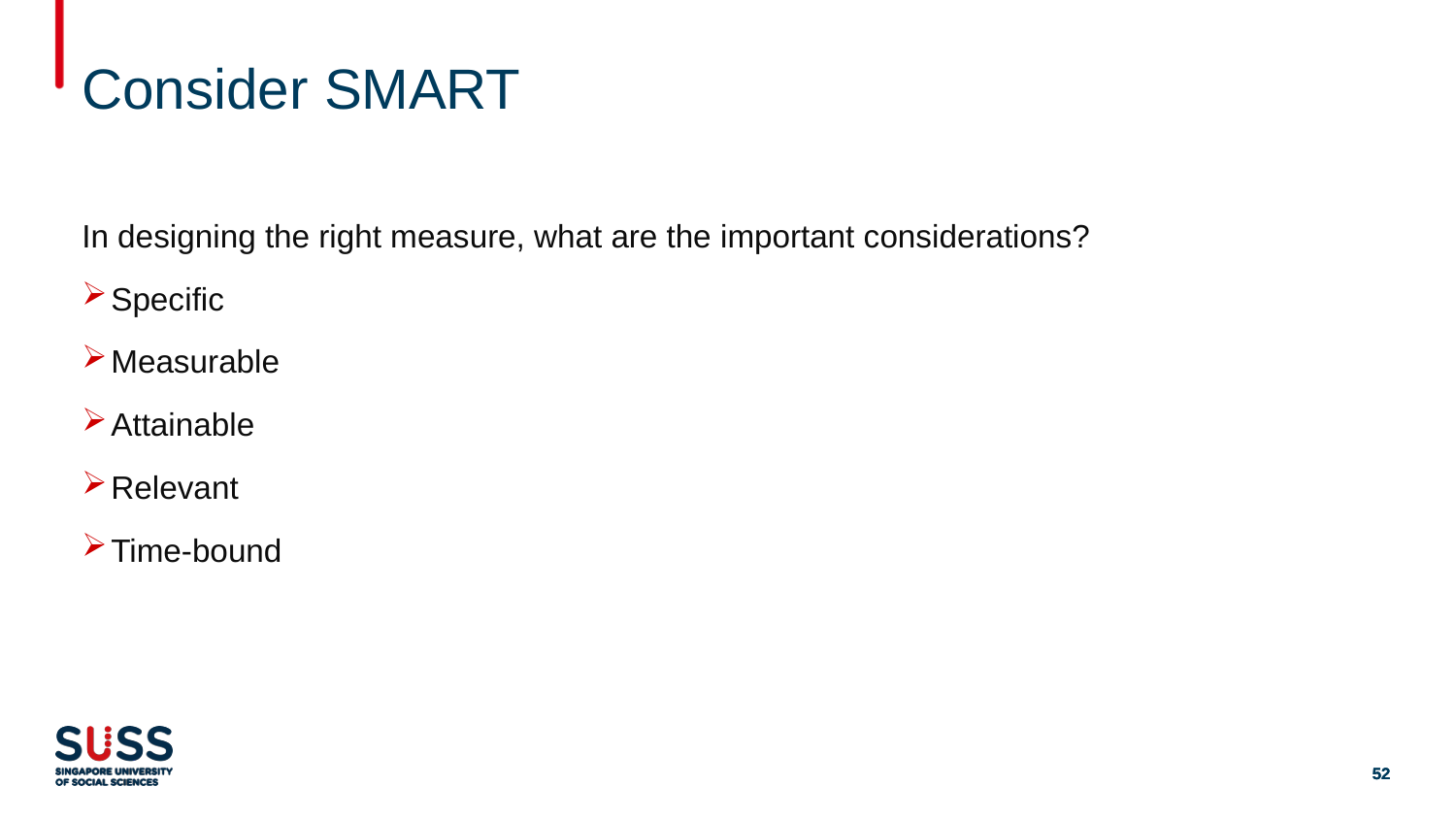

# Consider SMART

In designing the right measure, what are the important considerations?
Specific
Measurable
Attainable
Relevant
Time-bound